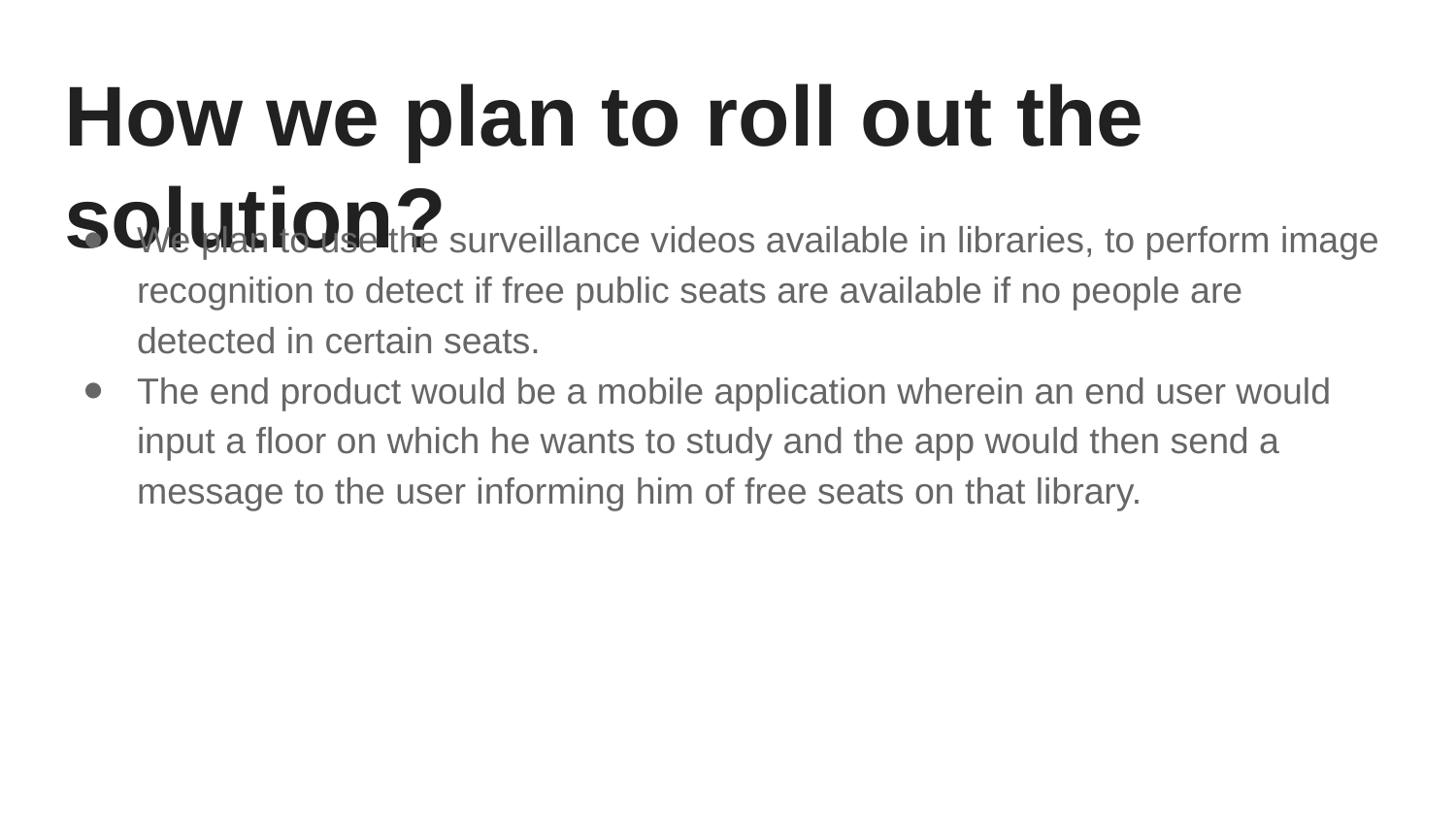

# How we plan to roll out the solution?
We plan to use the surveillance videos available in libraries, to perform image recognition to detect if free public seats are available if no people are detected in certain seats.
The end product would be a mobile application wherein an end user would input a floor on which he wants to study and the app would then send a message to the user informing him of free seats on that library.